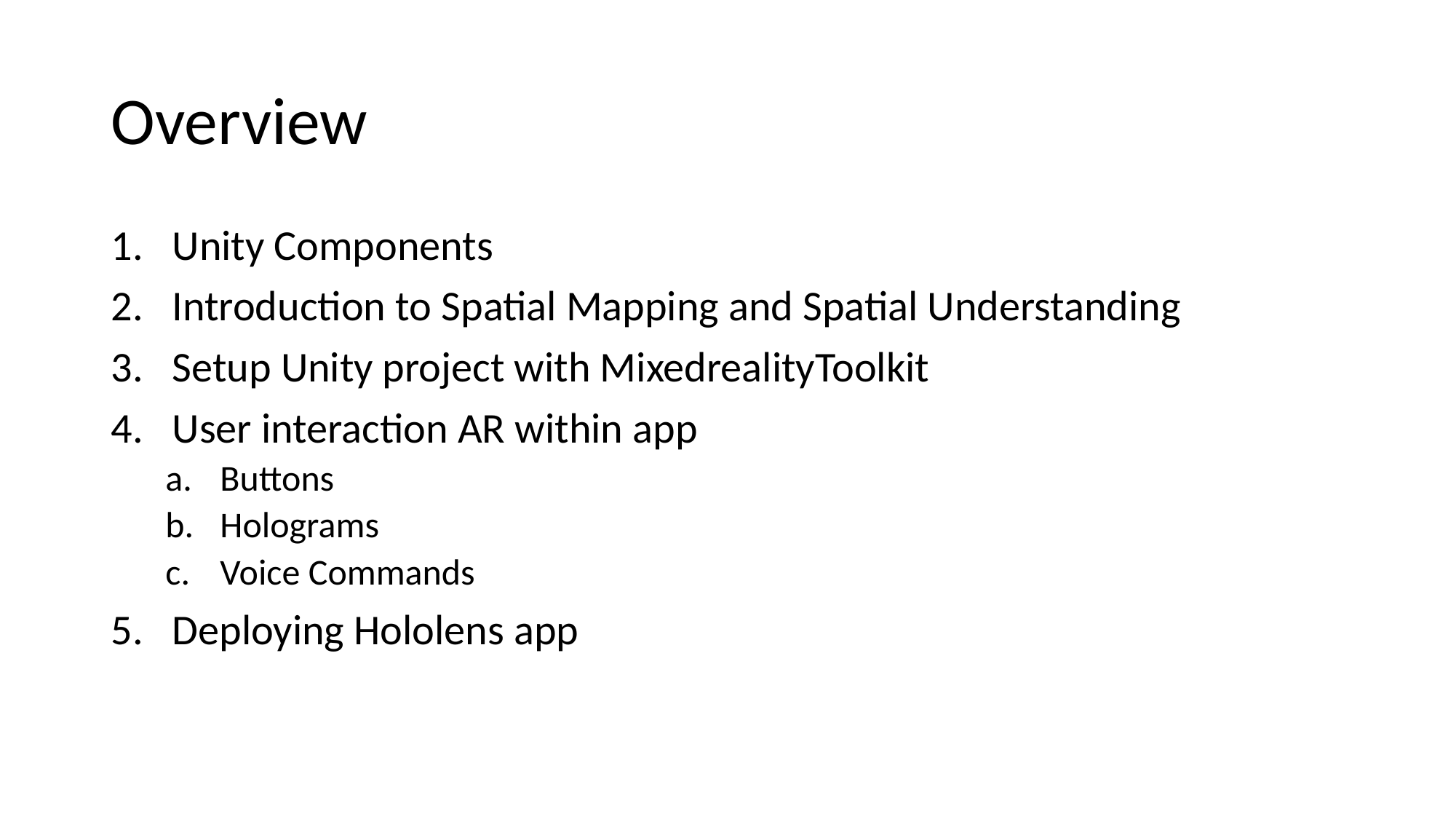

# Overview
Unity Components
Introduction to Spatial Mapping and Spatial Understanding
Setup Unity project with MixedrealityToolkit
User interaction AR within app
Buttons
Holograms
Voice Commands
Deploying Hololens app